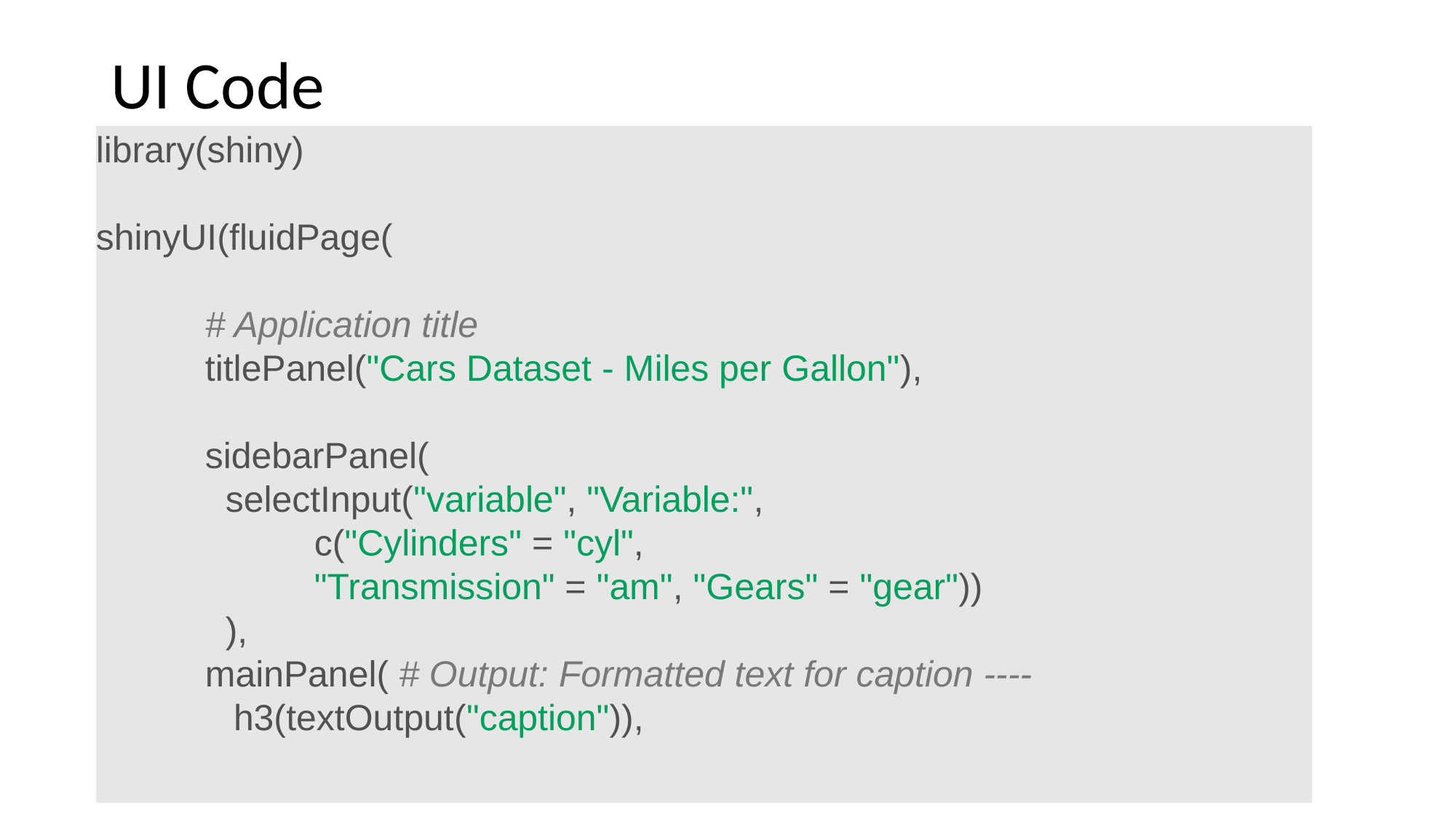

# UI Code
library(shiny)

shinyUI(fluidPage(

	# Application title
	titlePanel("Cars Dataset - Miles per Gallon"),

	sidebarPanel(
 	  selectInput("variable", "Variable:",
		c("Cylinders" = "cyl",
		"Transmission" = "am", "Gears" = "gear"))
	  ),
	mainPanel( # Output: Formatted text for caption ----
	   h3(textOutput("caption")),